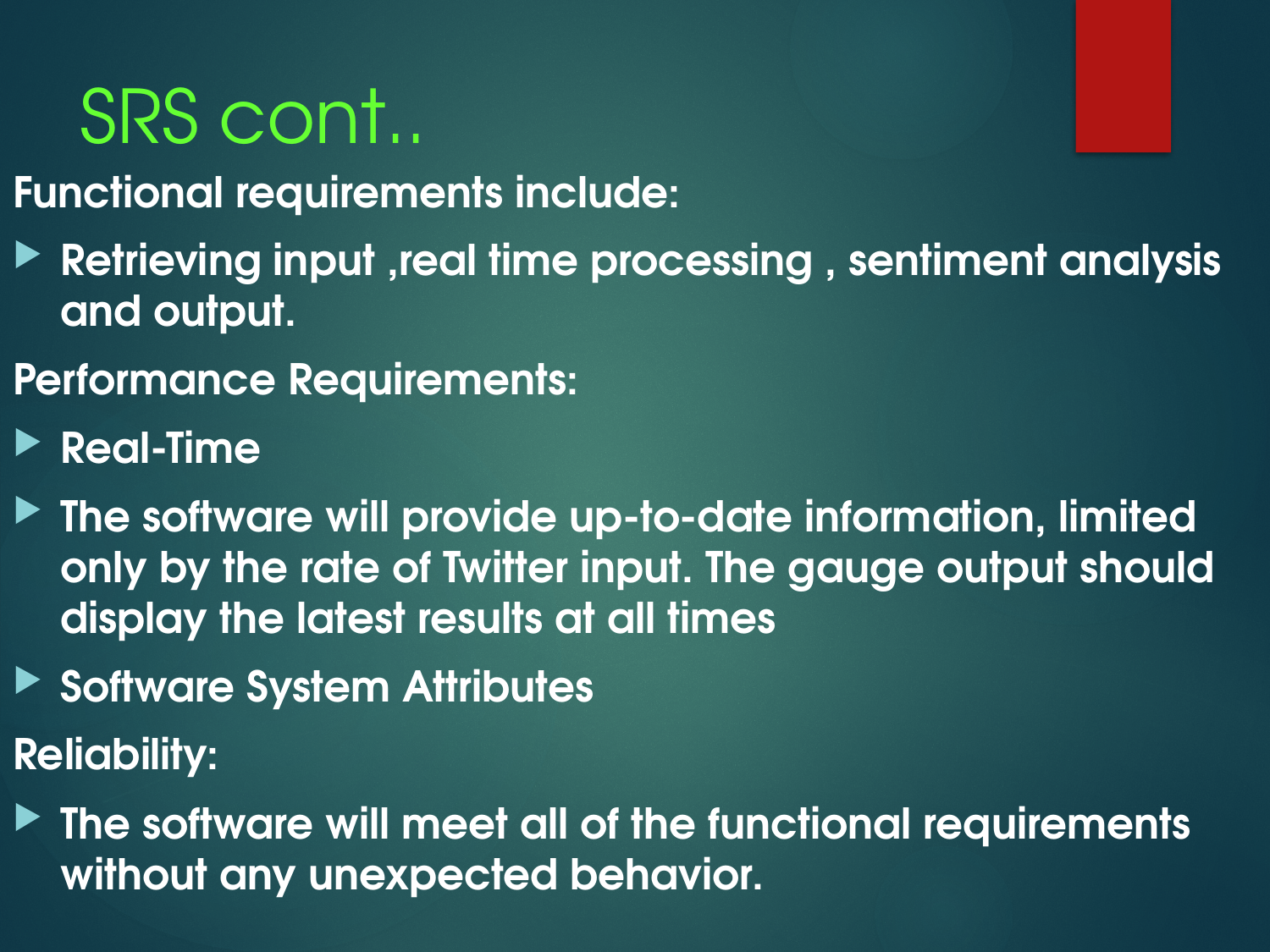

# SRS cont..
Functional requirements include:
Retrieving input ,real time processing , sentiment analysis and output.
Performance Requirements:
Real-Time
The software will provide up-to-date information, limited only by the rate of Twitter input. The gauge output should display the latest results at all times
Software System Attributes
Reliability:
The software will meet all of the functional requirements without any unexpected behavior.